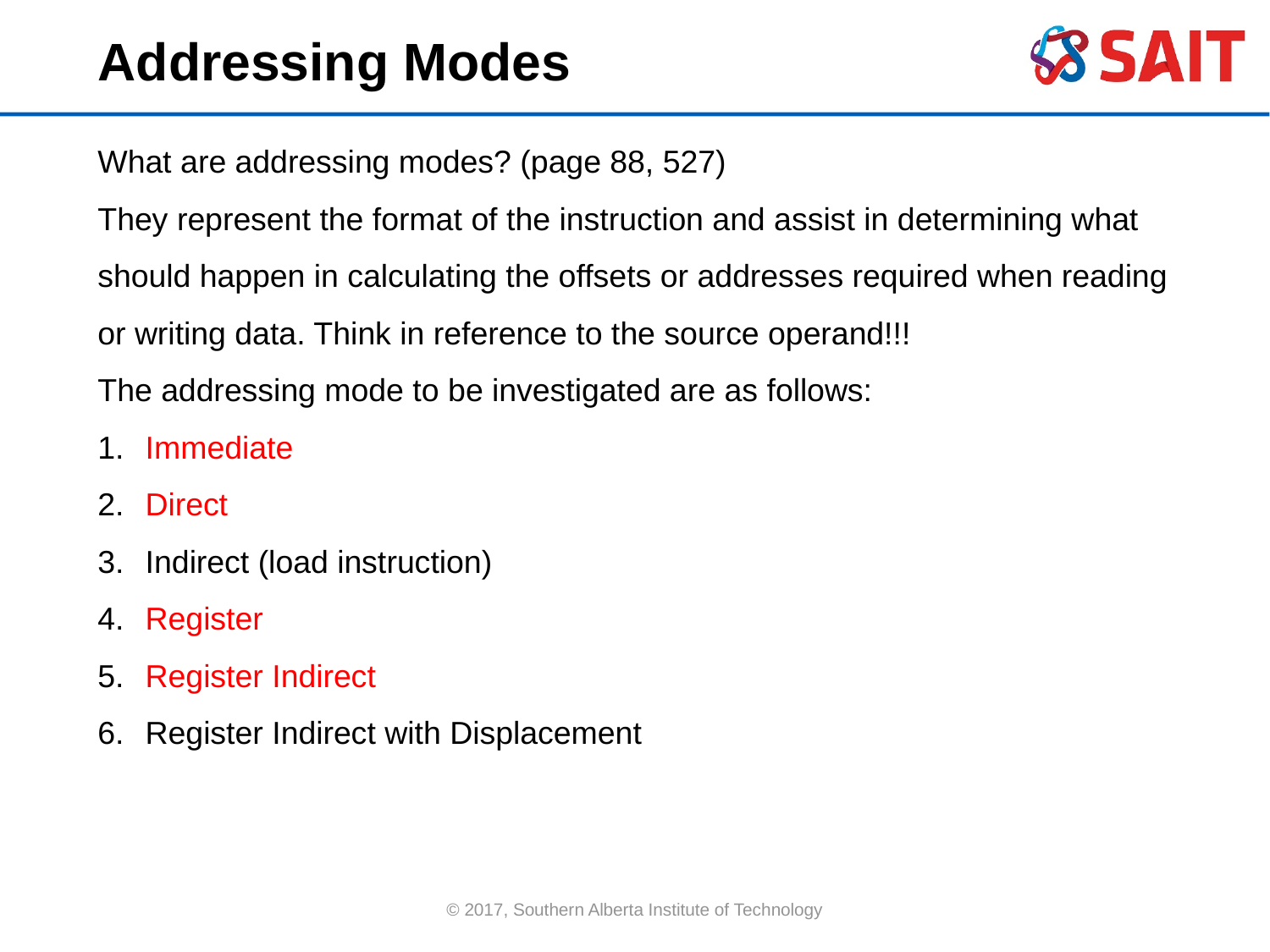

Addressing Modes
What are addressing modes? (page 88, 527)
They represent the format of the instruction and assist in determining what should happen in calculating the offsets or addresses required when reading or writing data. Think in reference to the source operand!!!
The addressing mode to be investigated are as follows:
Immediate
Direct
Indirect (load instruction)
Register
Register Indirect
Register Indirect with Displacement